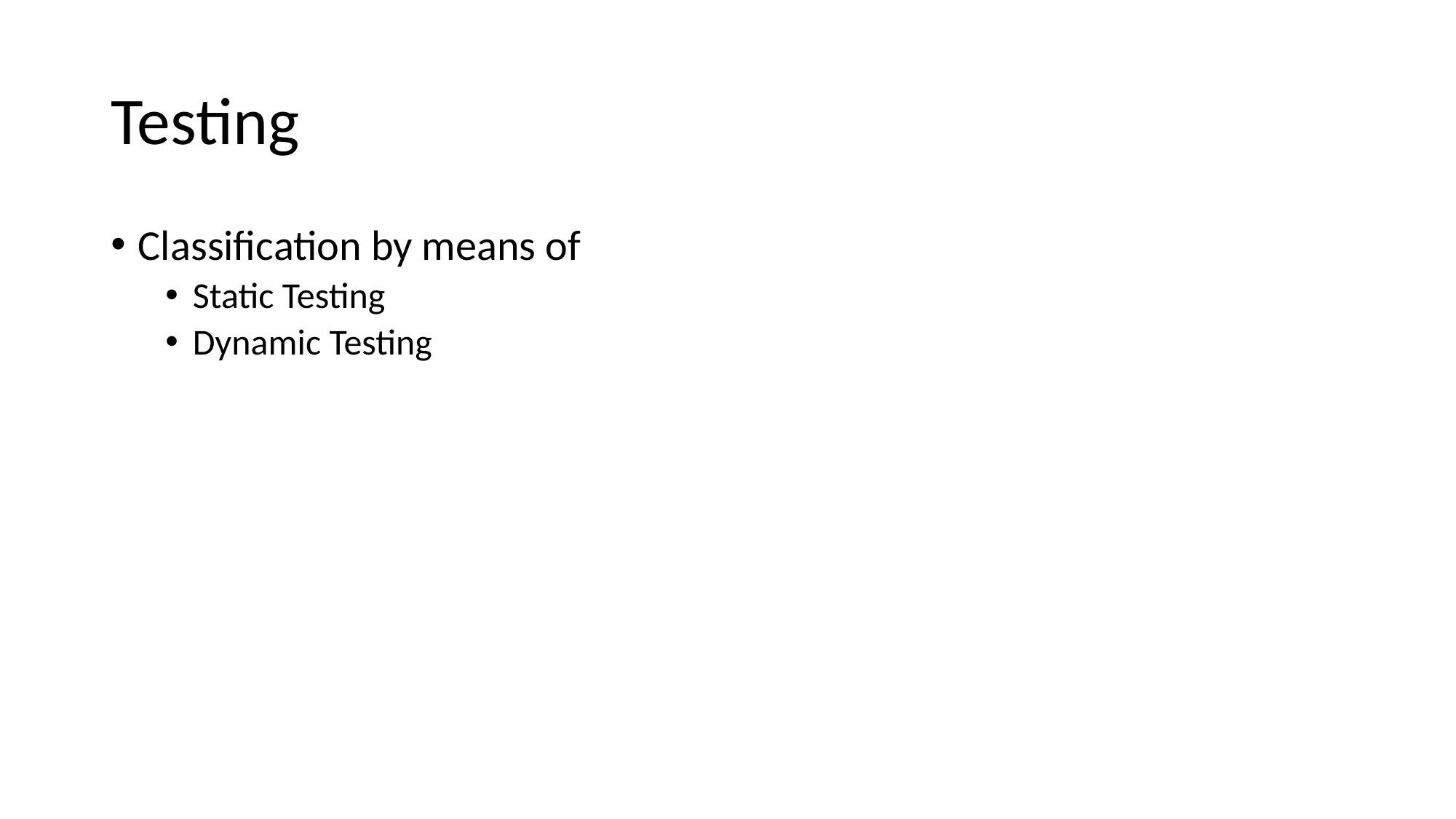

# Testing
Classification by means of
Static Testing
Dynamic Testing